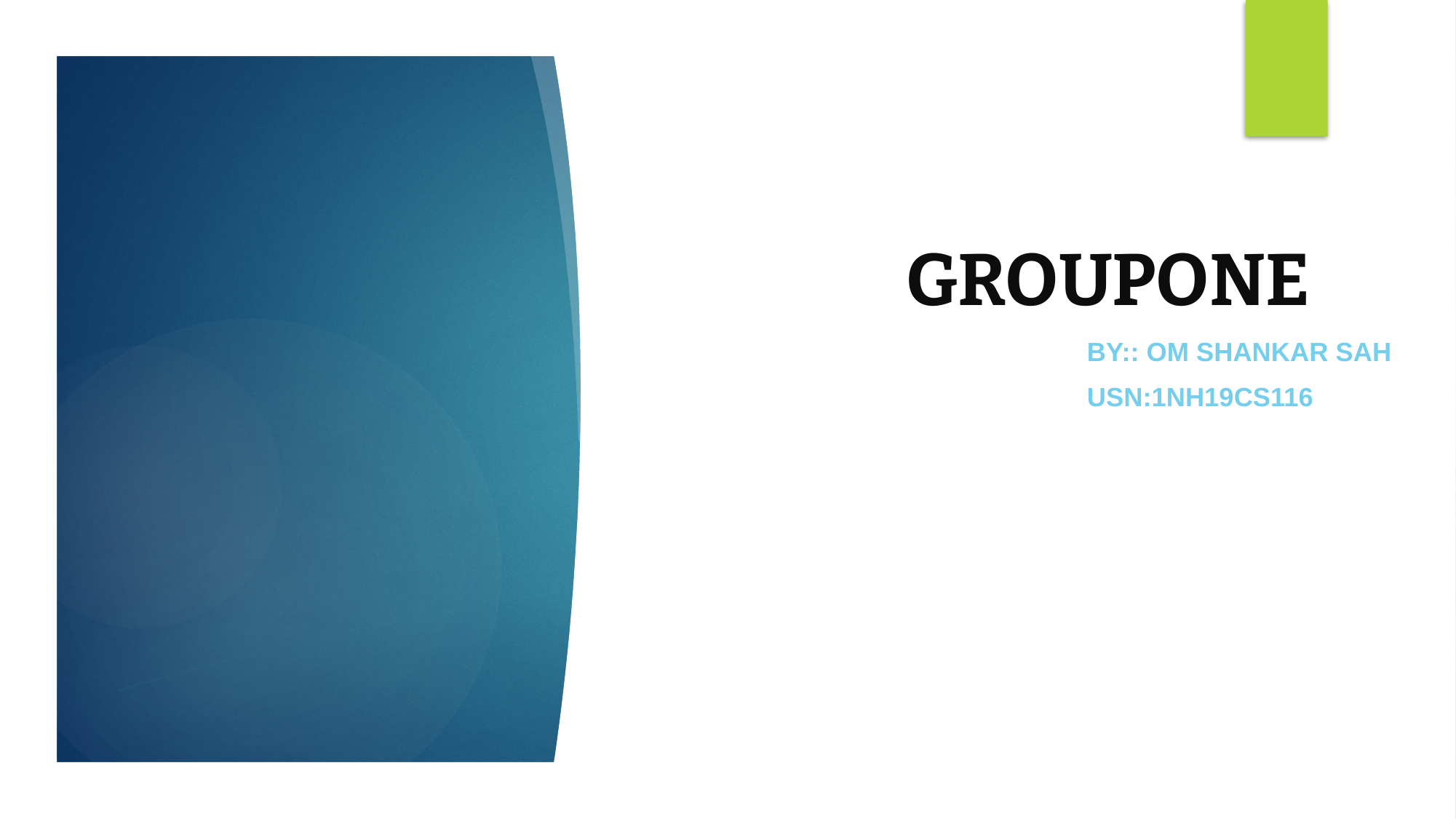

# GROUPONE
BY:: OM SHANKAR SAH
USN:1NH19CS116